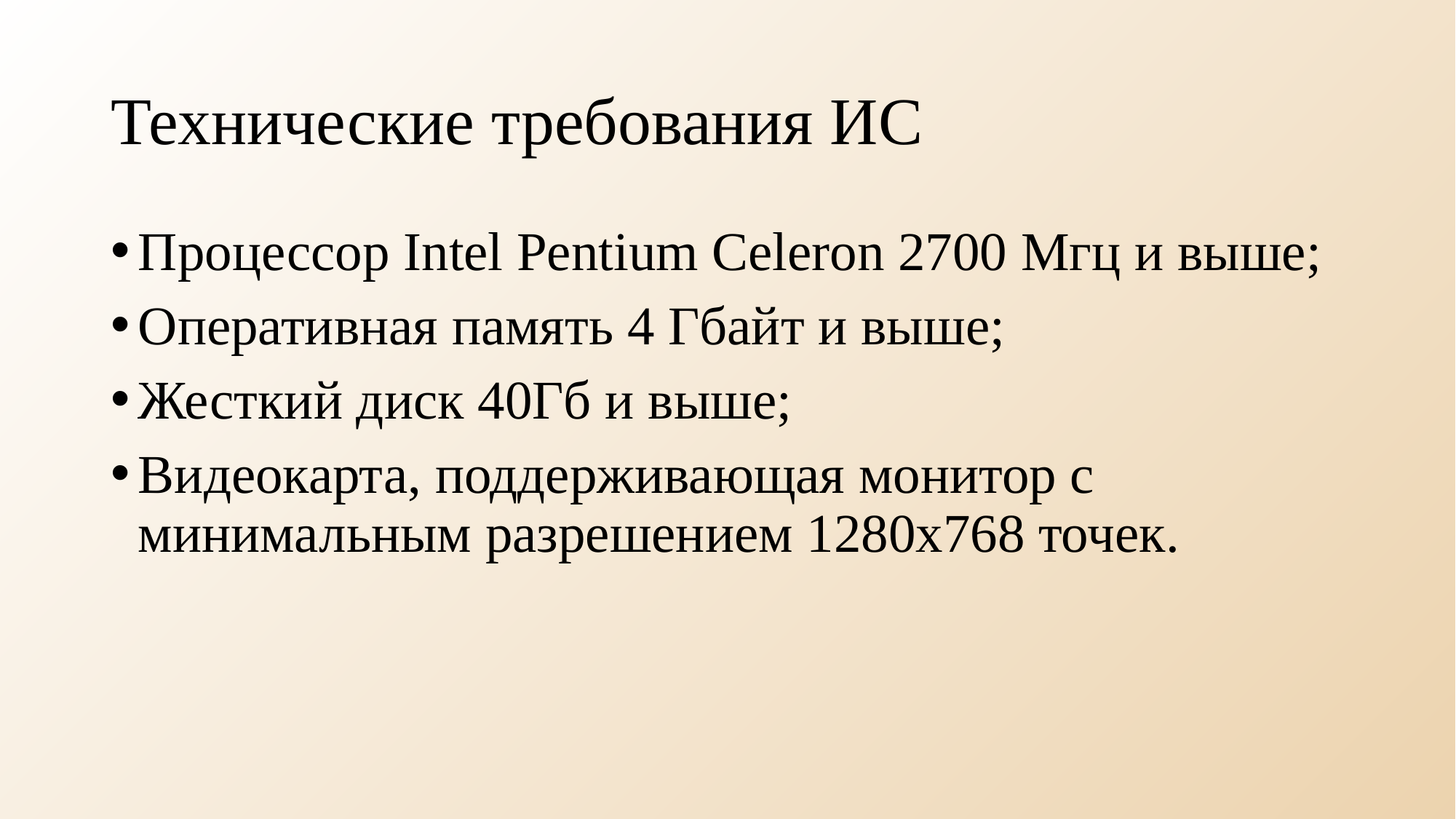

# Технические требования ИС
Процессор Intel Pentium Celeron 2700 Мгц и выше;
Оперативная память 4 Гбайт и выше;
Жесткий диск 40Гб и выше;
Видеокарта, поддерживающая монитор с минимальным разрешением 1280x768 точек.